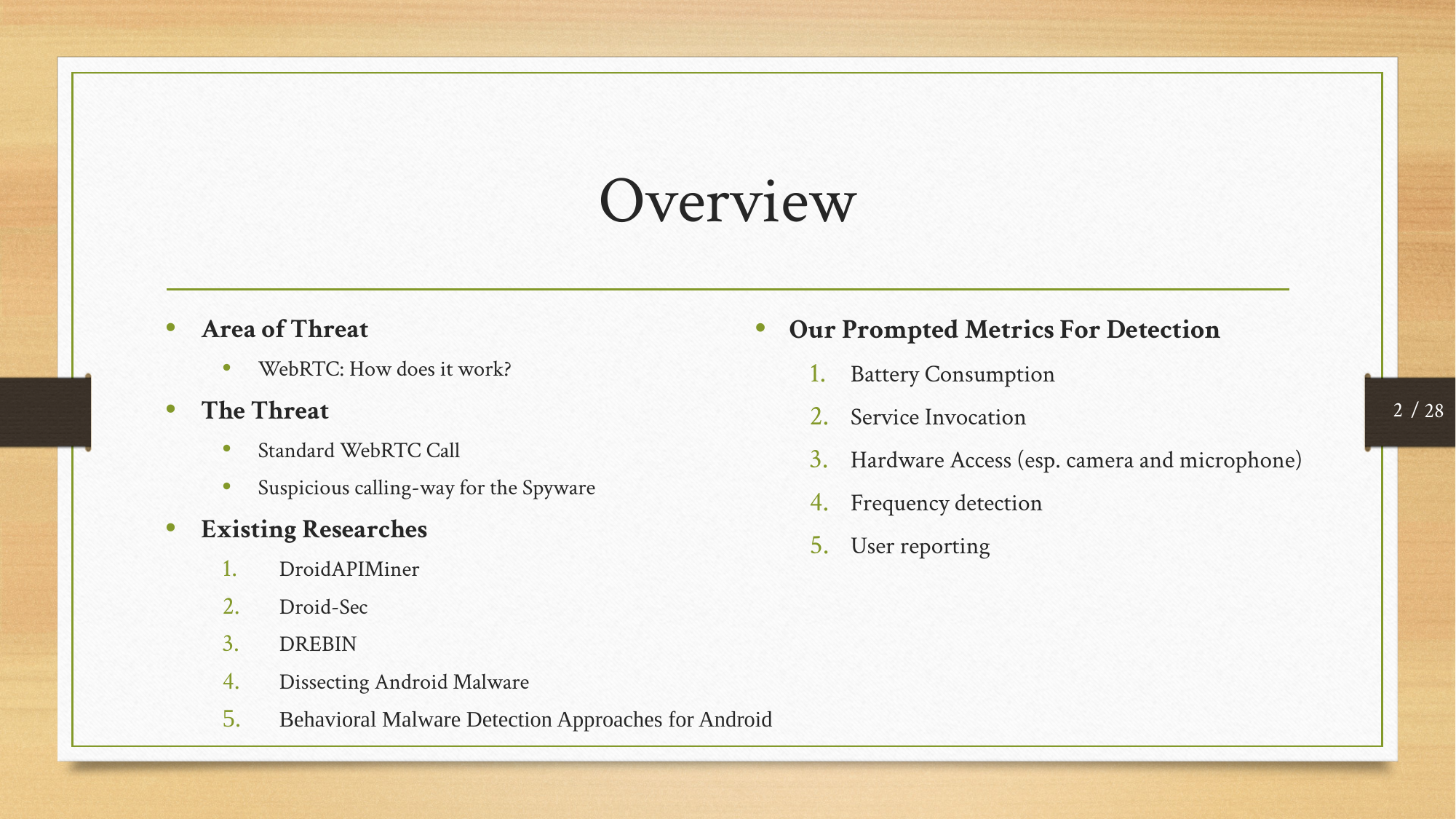

# Overview
Our Prompted Metrics For Detection
Battery Consumption
Service Invocation
Hardware Access (esp. camera and microphone)
Frequency detection
User reporting

Area of Threat
WebRTC: How does it work?
The Threat
Standard WebRTC Call
Suspicious calling-way for the Spyware
Existing Researches
DroidAPIMiner
Droid-Sec
DREBIN
Dissecting Android Malware
Behavioral Malware Detection Approaches for Android

2